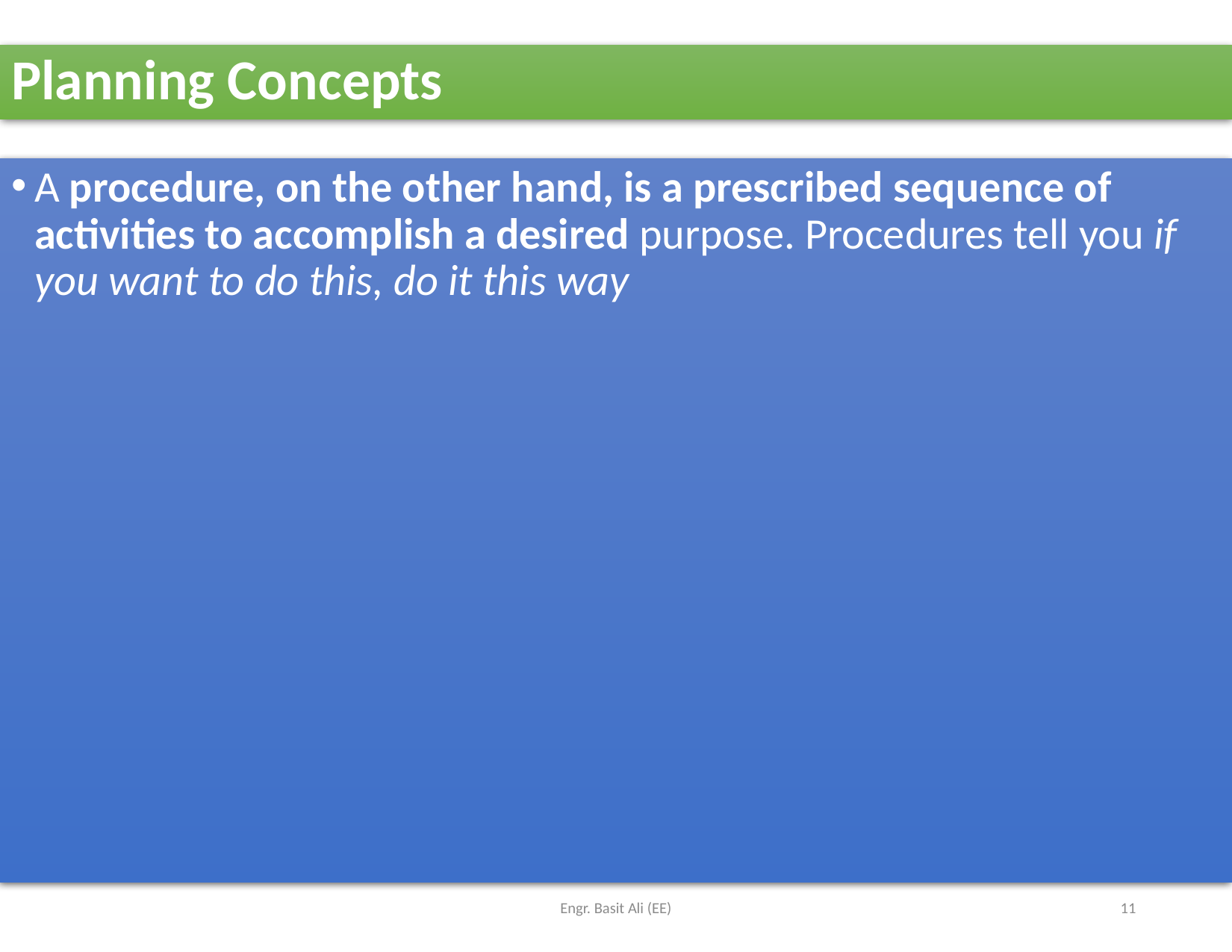

# Planning Concepts
A procedure, on the other hand, is a prescribed sequence of activities to accomplish a desired purpose. Procedures tell you if you want to do this, do it this way
Engr. Basit Ali (EE)
11